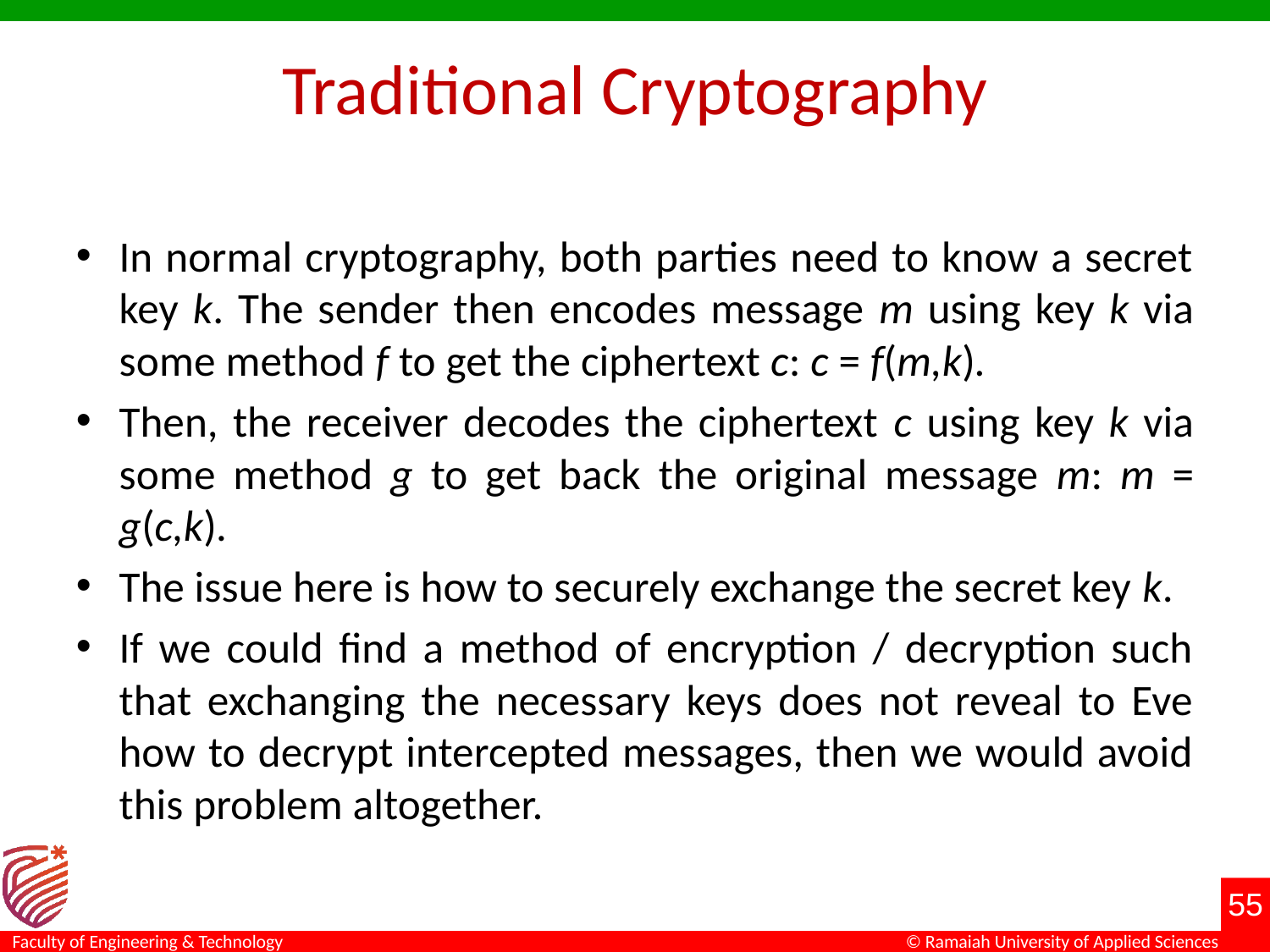

# Traditional Cryptography
In normal cryptography, both parties need to know a secret key k. The sender then encodes message m using key k via some method f to get the ciphertext c: c = f(m,k).
Then, the receiver decodes the ciphertext c using key k via some method g to get back the original message m: m = g(c,k).
The issue here is how to securely exchange the secret key k.
If we could find a method of encryption / decryption such that exchanging the necessary keys does not reveal to Eve how to decrypt intercepted messages, then we would avoid this problem altogether.